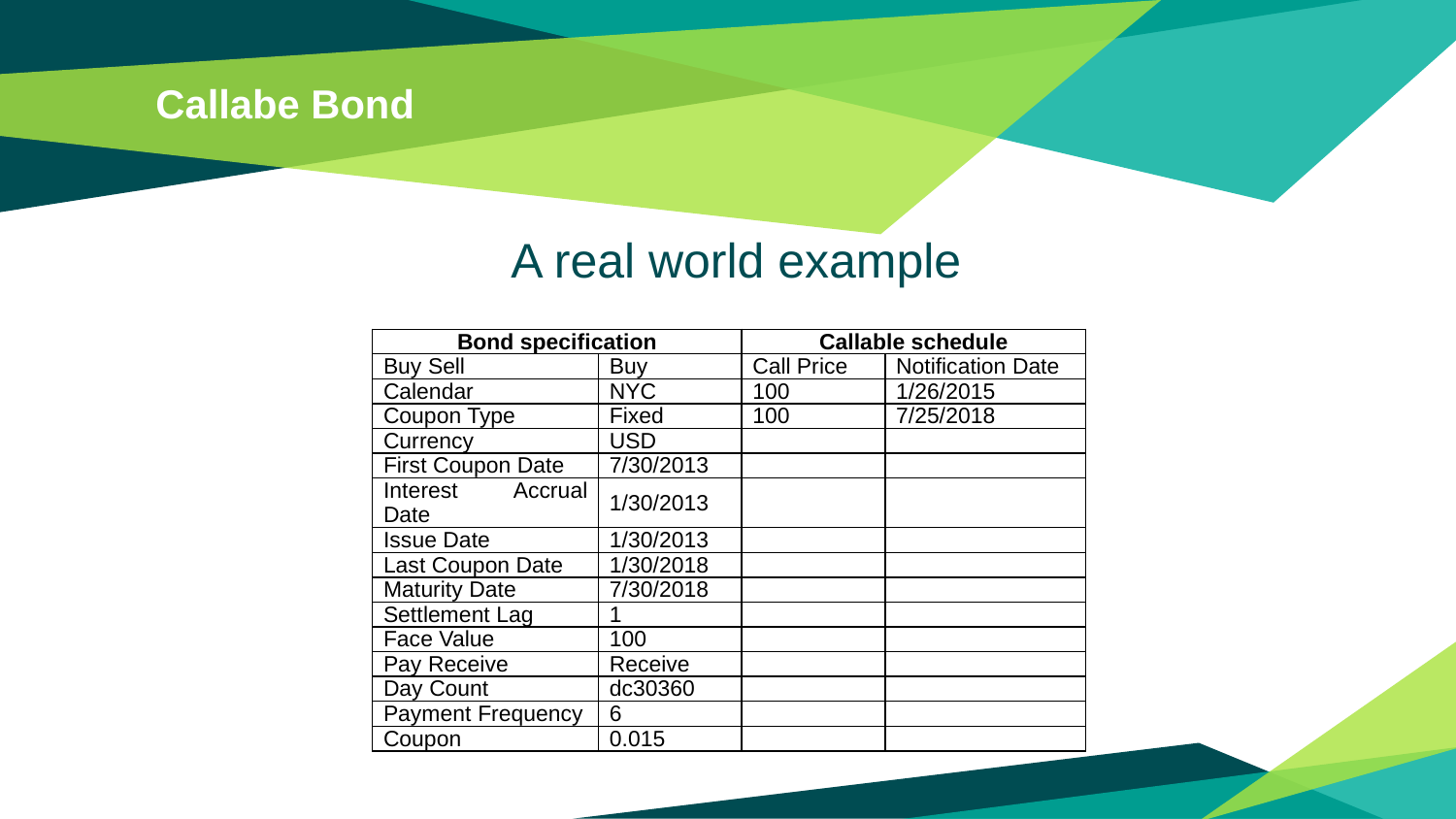

# Callabe Bond
A real world example

| Bond specification |  | Callable schedule |  |
| --- | --- | --- | --- |
| Buy Sell | Buy | Call Price | Notification Date |
| Calendar | NYC | 100 | 1/26/2015 |
| Coupon Type | Fixed | 100 | 7/25/2018 |
| Currency | USD |  |  |
| First Coupon Date | 7/30/2013 |  |  |
| Interest Accrual Date | 1/30/2013 |  |  |
| Issue Date | 1/30/2013 |  |  |
| Last Coupon Date | 1/30/2018 |  |  |
| Maturity Date | 7/30/2018 |  |  |
| Settlement Lag | 1 |  |  |
| Face Value | 100 |  |  |
| Pay Receive | Receive |  |  |
| Day Count | dc30360 |  |  |
| Payment Frequency | 6 |  |  |
| Coupon | 0.015 |  |  |